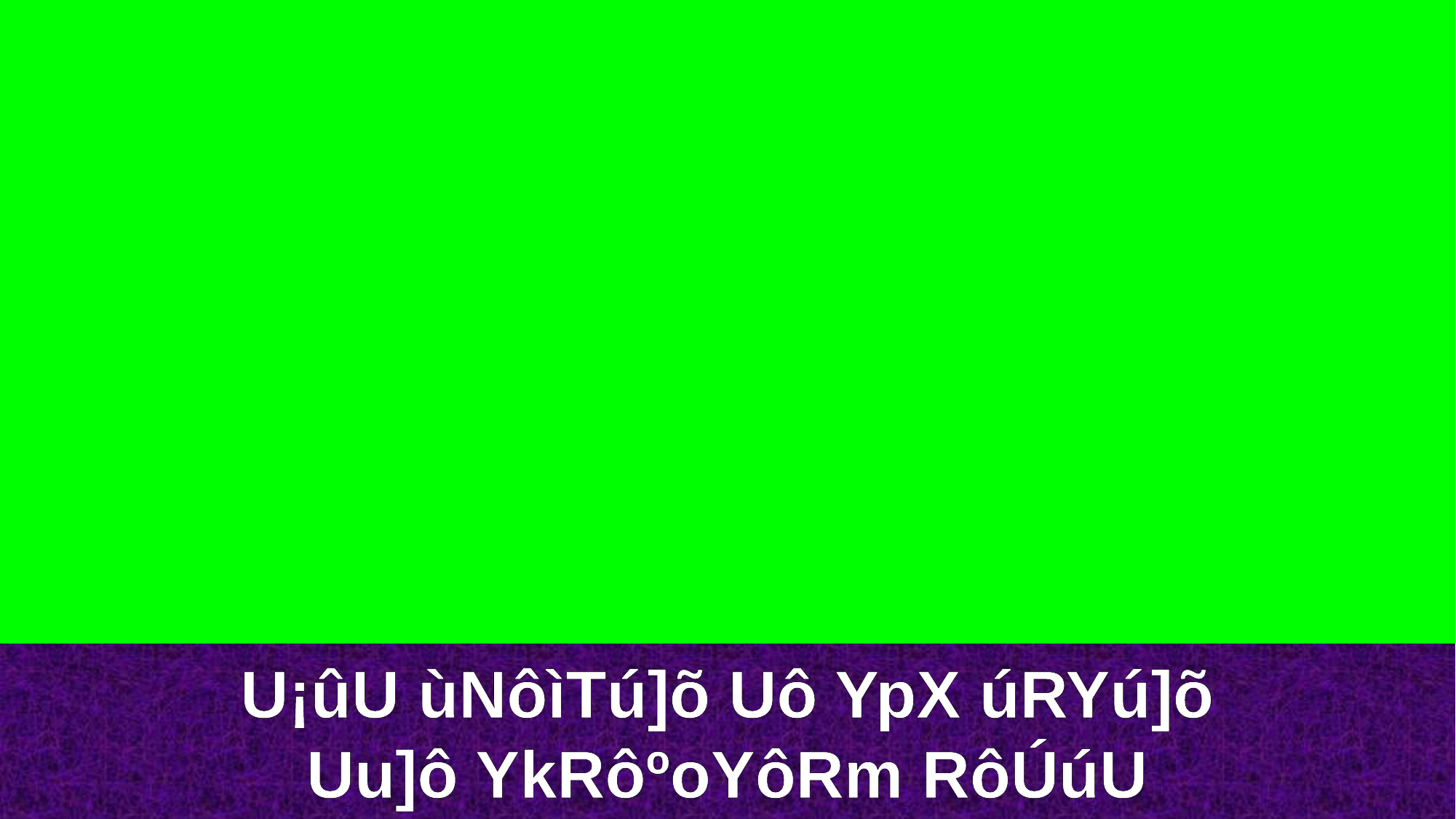

U¡ûU ùNôìTú]õ Uô YpX úRYú]õ
Uu]ô YkRôºoYôRm RôÚúU